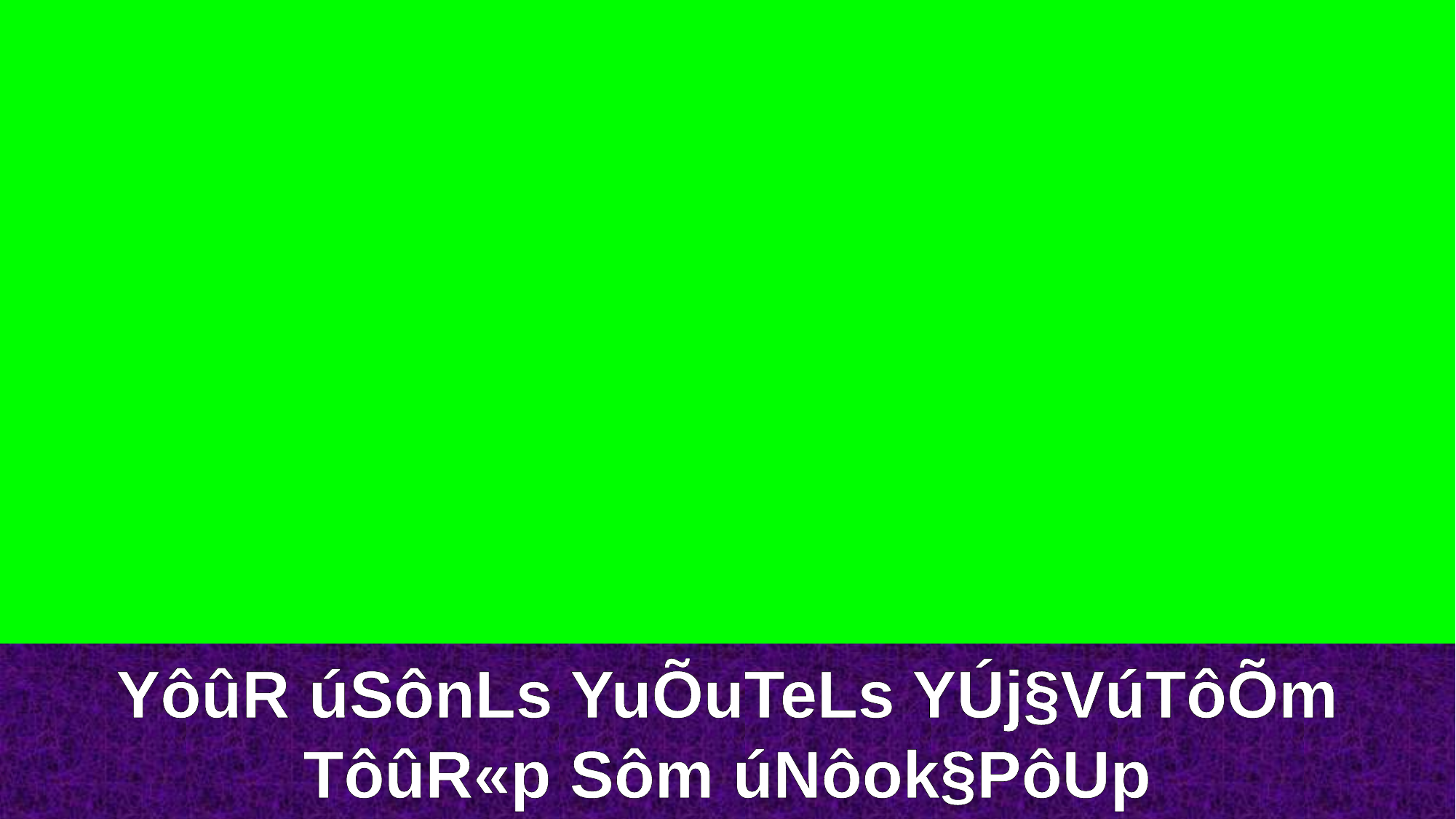

YôûR úSônLs YuÕuTeLs YÚj§VúTôÕm
TôûR«p Sôm úNôok§PôUp